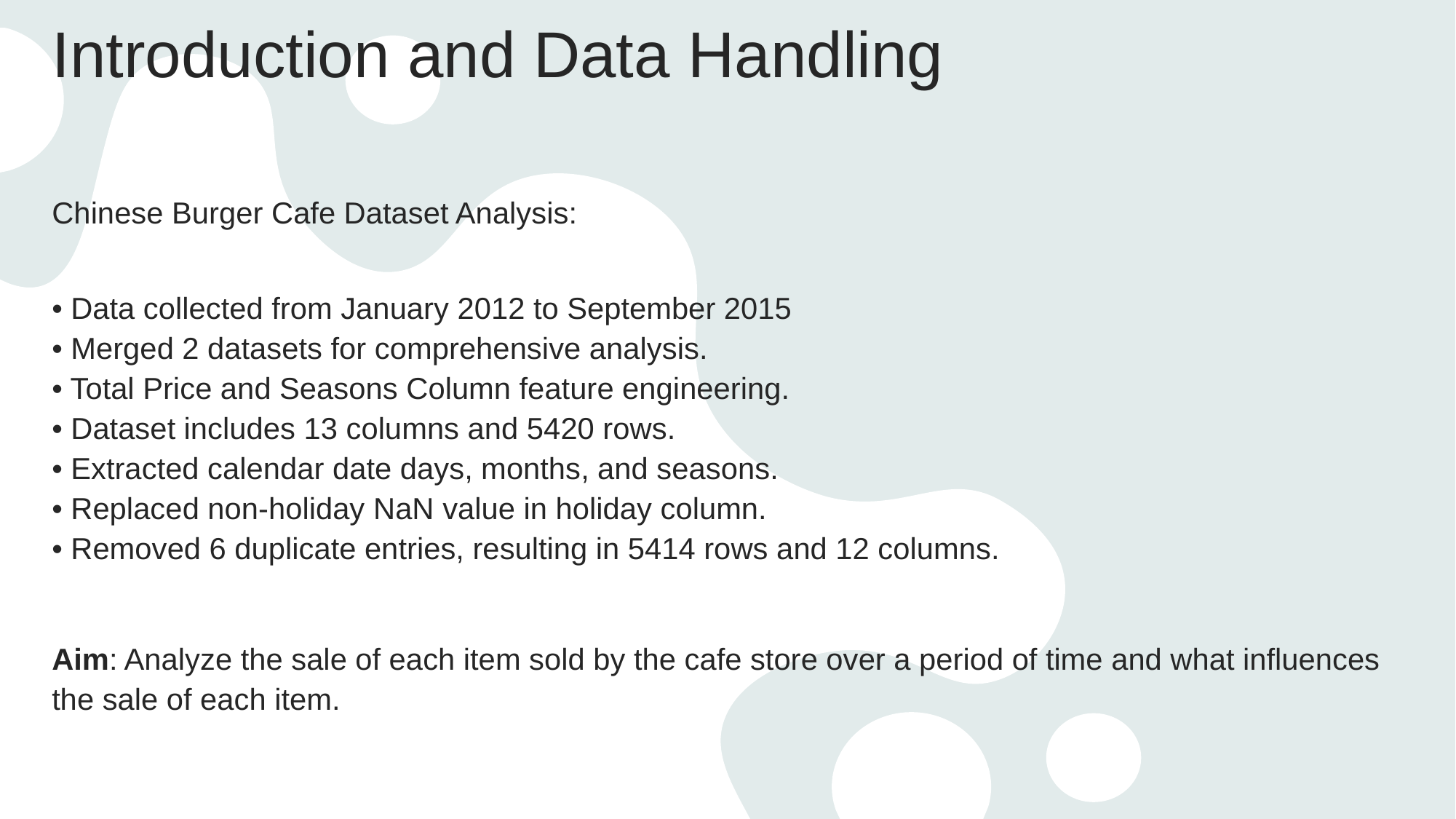

# Introduction and Data Handling
Chinese Burger Cafe Dataset Analysis:
• Data collected from January 2012 to September 2015
• Merged 2 datasets for comprehensive analysis.
• Total Price and Seasons Column feature engineering.
• Dataset includes 13 columns and 5420 rows.
• Extracted calendar date days, months, and seasons.
• Replaced non-holiday NaN value in holiday column.
• Removed 6 duplicate entries, resulting in 5414 rows and 12 columns.

Aim: Analyze the sale of each item sold by the cafe store over a period of time and what influences the sale of each item.